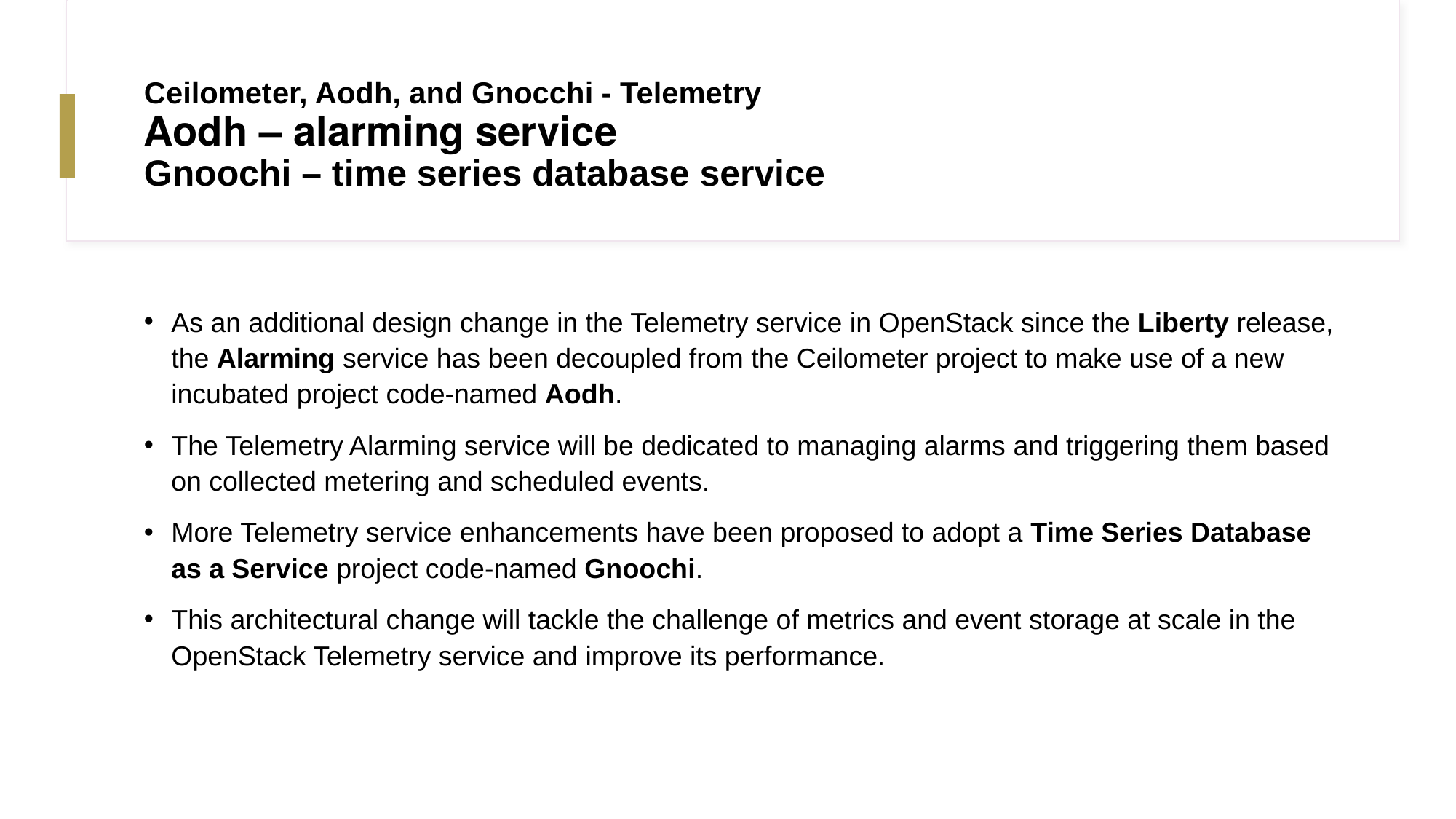

# Ceilometer, Aodh, and Gnocchi - Telemetry Aodh – alarming service Gnoochi – time series database service
As an additional design change in the Telemetry service in OpenStack since the Liberty release, the Alarming service has been decoupled from the Ceilometer project to make use of a new incubated project code-named Aodh.
The Telemetry Alarming service will be dedicated to managing alarms and triggering them based on collected metering and scheduled events.
More Telemetry service enhancements have been proposed to adopt a Time Series Database as a Service project code-named Gnoochi.
This architectural change will tackle the challenge of metrics and event storage at scale in the OpenStack Telemetry service and improve its performance.